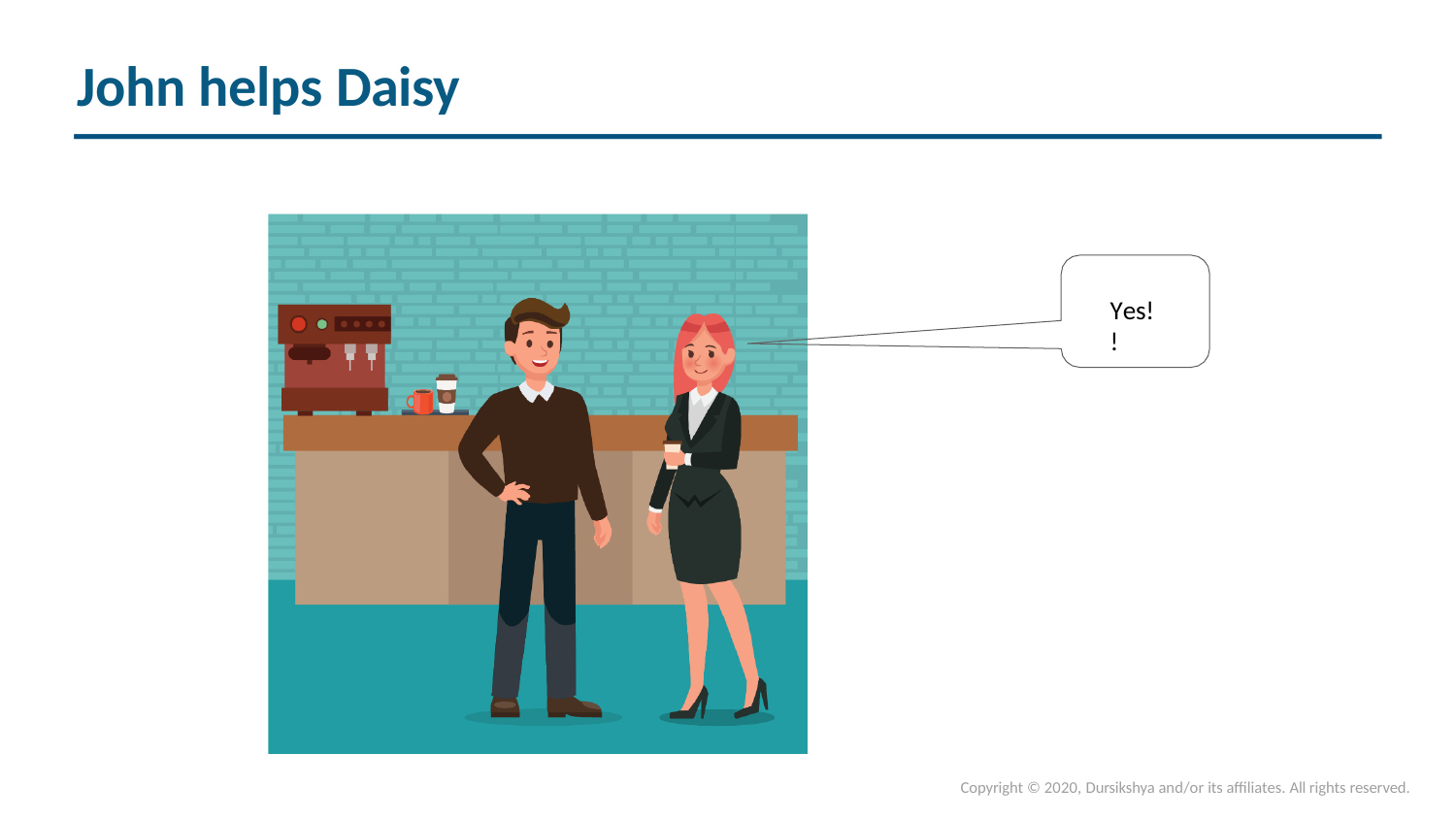

# John helps Daisy

Yes!!
Copyright © 2020, Dursikshya and/or its affiliates. All rights reserved.